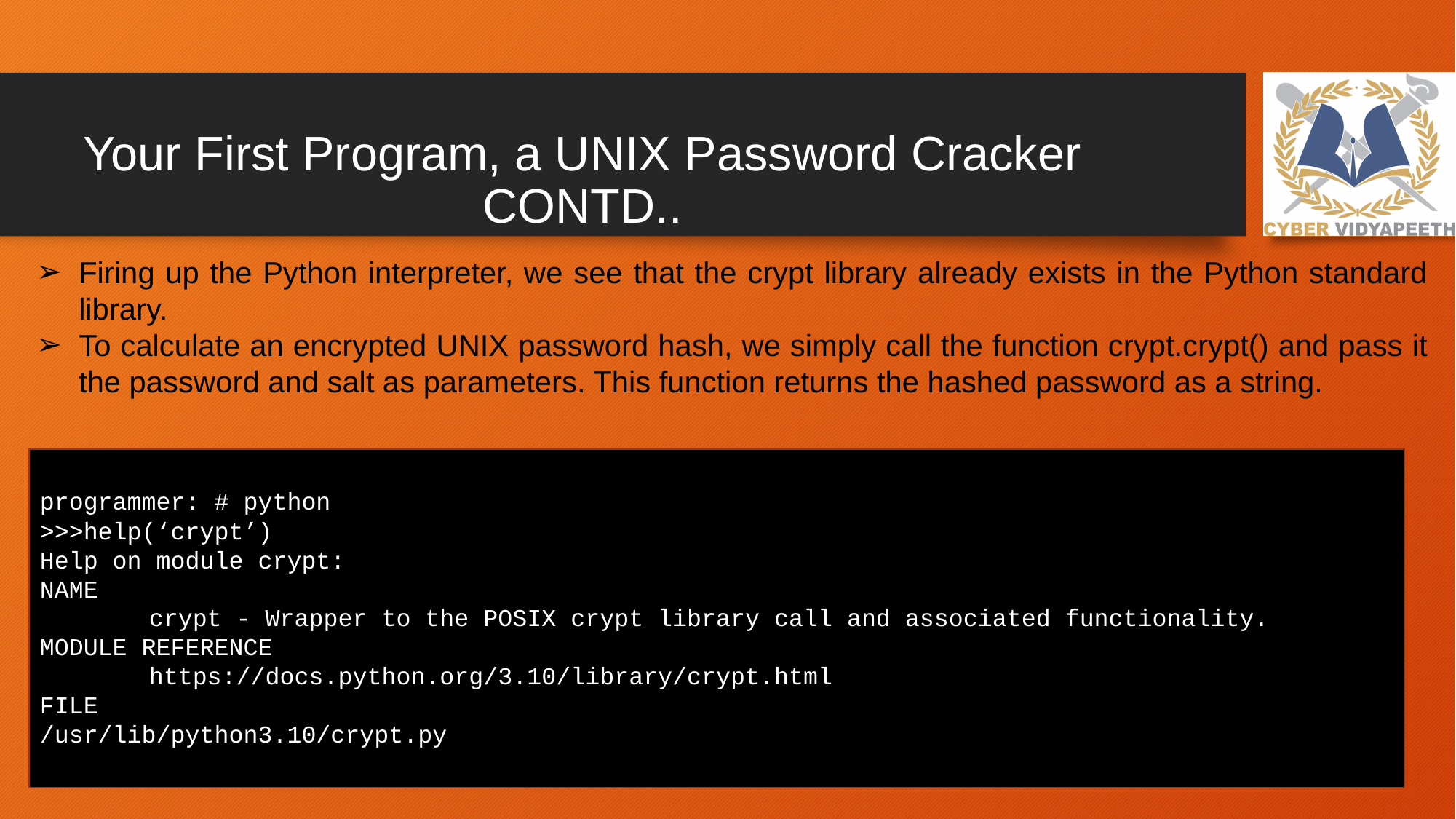

# Your First Program, a UNIX Password Cracker
CONTD..

Firing up the Python interpreter, we see that the crypt library already exists in the Python standard library.
To calculate an encrypted UNIX password hash, we simply call the function crypt.crypt() and pass it the password and salt as parameters. This function returns the hashed password as a string.

programmer: # python
>>>help(‘crypt’)
Help on module crypt:
NAME
	crypt - Wrapper to the POSIX crypt library call and associated functionality.
MODULE REFERENCE
	https://docs.python.org/3.10/library/crypt.html
FILE
/usr/lib/python3.10/crypt.py